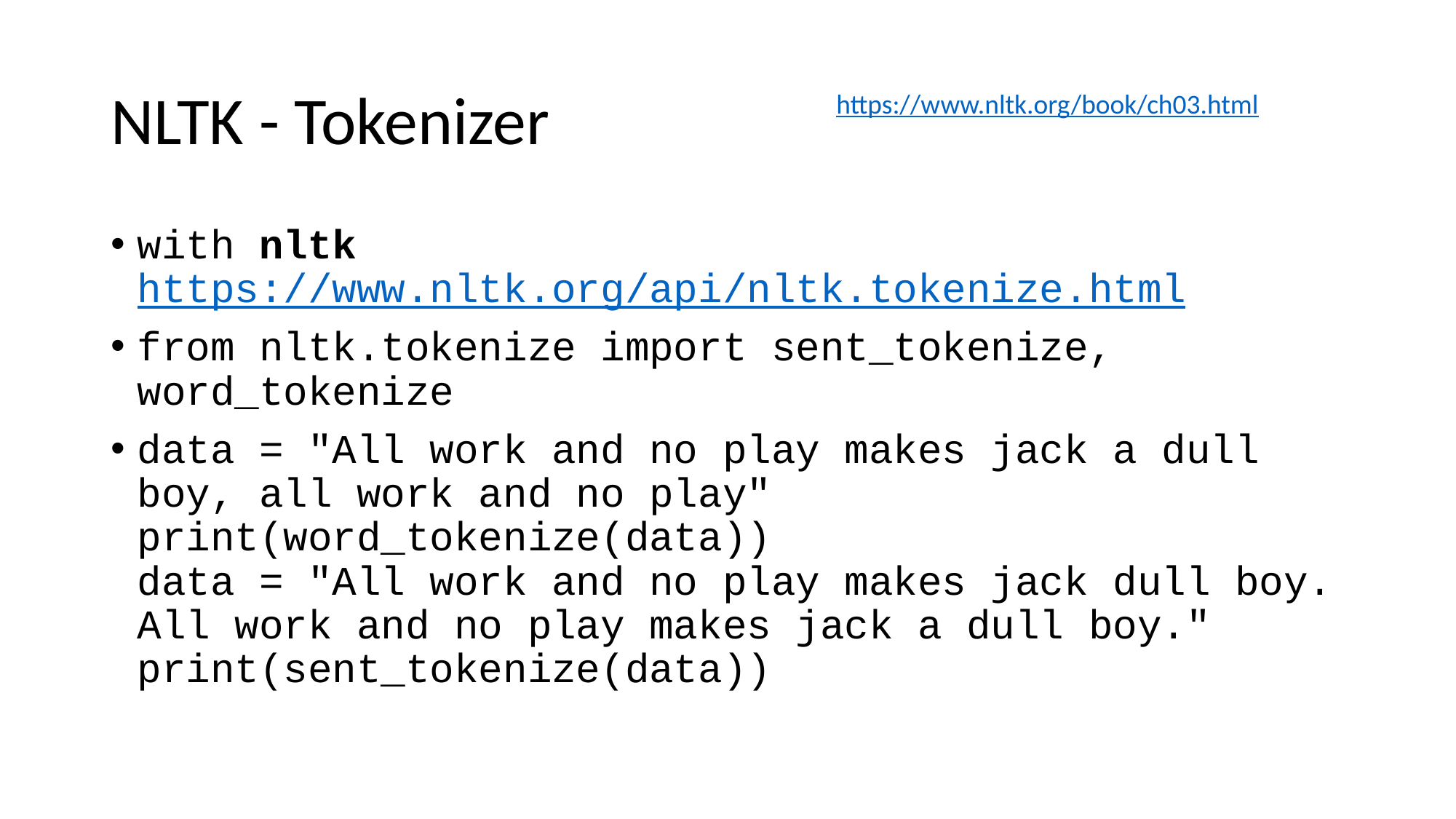

# NLTK - Tokenizer
https://www.nltk.org/book/ch03.html
with nltk https://www.nltk.org/api/nltk.tokenize.html
from nltk.tokenize import sent_tokenize, word_tokenize
data = "All work and no play makes jack a dull boy, all work and no play"
print(word_tokenize(data))
data = "All work and no play makes jack dull boy. All work and no play makes jack a dull boy."
print(sent_tokenize(data))